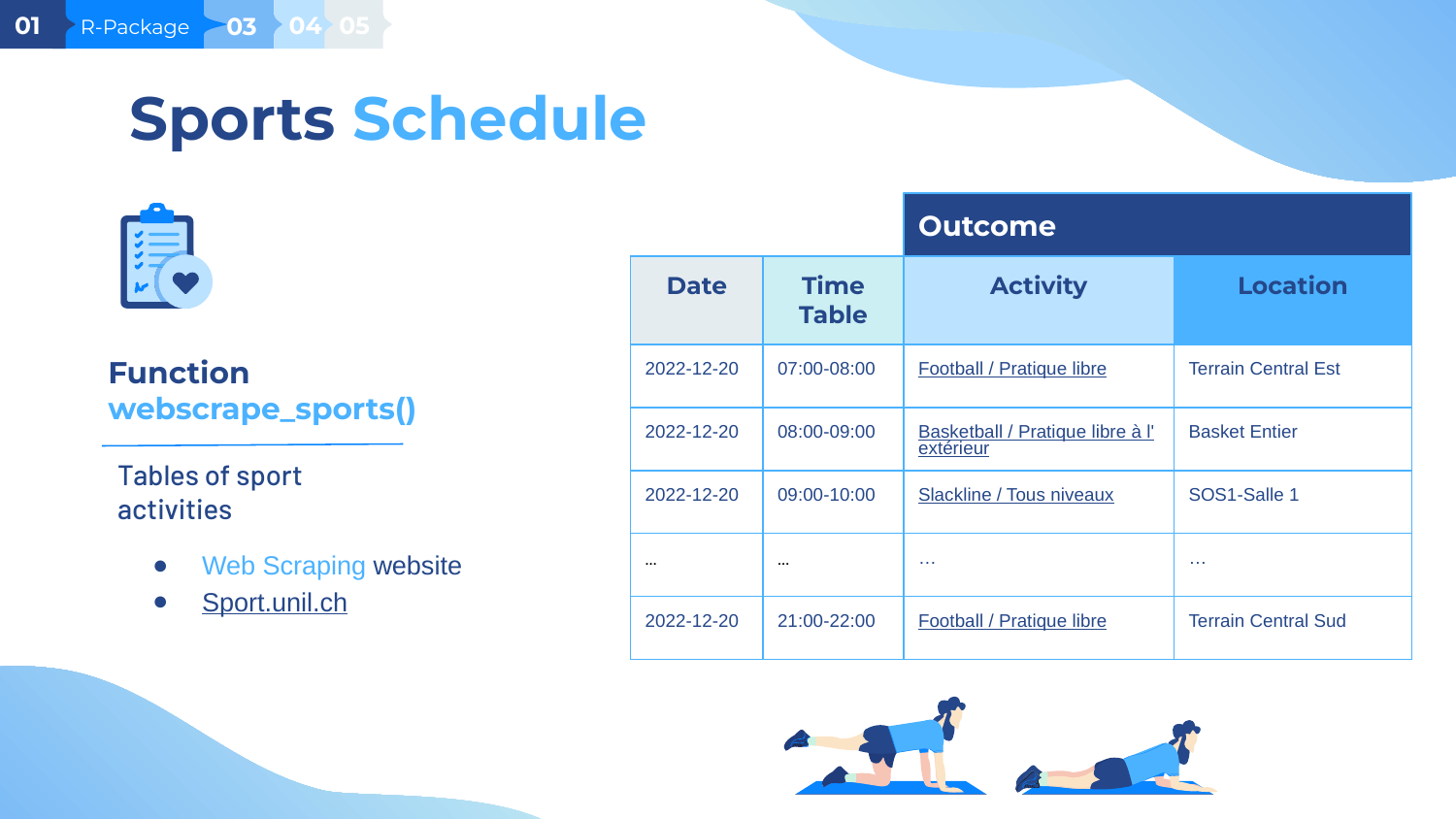

01
  R-Package
 03
04
05
# Sports Schedule
Outcome

| Date | Time Table | Activity | Location |
| --- | --- | --- | --- |
| 2022-12-20 | 07:00-08:00 | Football / Pratique libre | Terrain Central Est |
| 2022-12-20 | 08:00-09:00 | Basketball / Pratique libre à l'extérieur | Basket Entier |
| 2022-12-20 | 09:00-10:00 | Slackline / Tous niveaux | SOS1-Salle 1 |
| … | … | … | … |
| 2022-12-20 | 21:00-22:00 | Football / Pratique libre | Terrain Central Sud |
Function
webscrape_sports()
Tables of sport activities
Web Scraping website
Sport.unil.ch